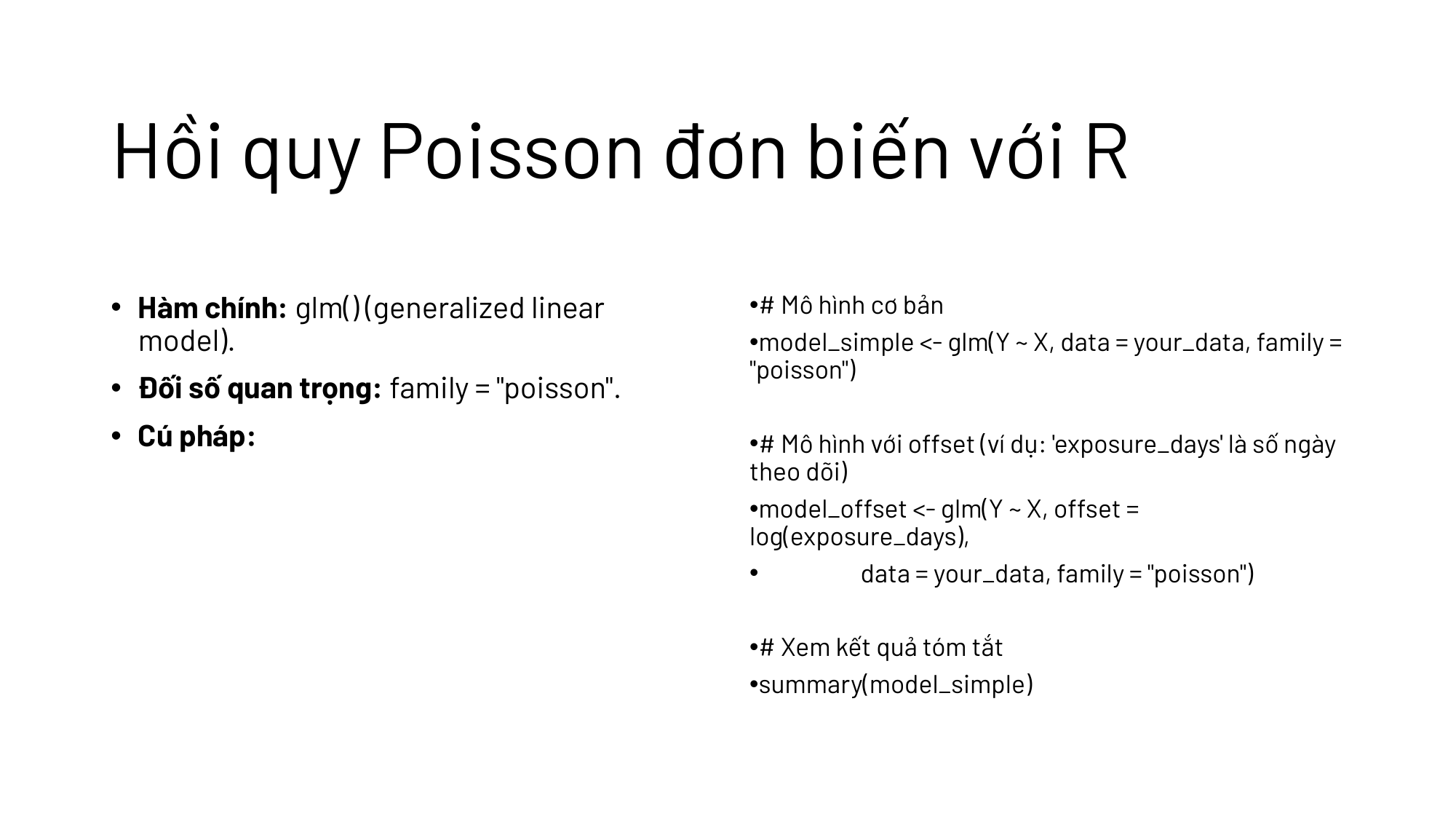

# Hồi quy Poisson đơn biến với R
Hàm chính: glm() (generalized linear model).
Đối số quan trọng: family = "poisson".
Cú pháp:

# Mô hình cơ bản
model_simple <- glm(Y ~ X, data = your_data, family = "poisson")

# Mô hình với offset (ví dụ: 'exposure_days' là số ngày theo dõi)
model_offset <- glm(Y ~ X, offset = log(exposure_days),
                    data = your_data, family = "poisson")

# Xem kết quả tóm tắt
summary(model_simple)